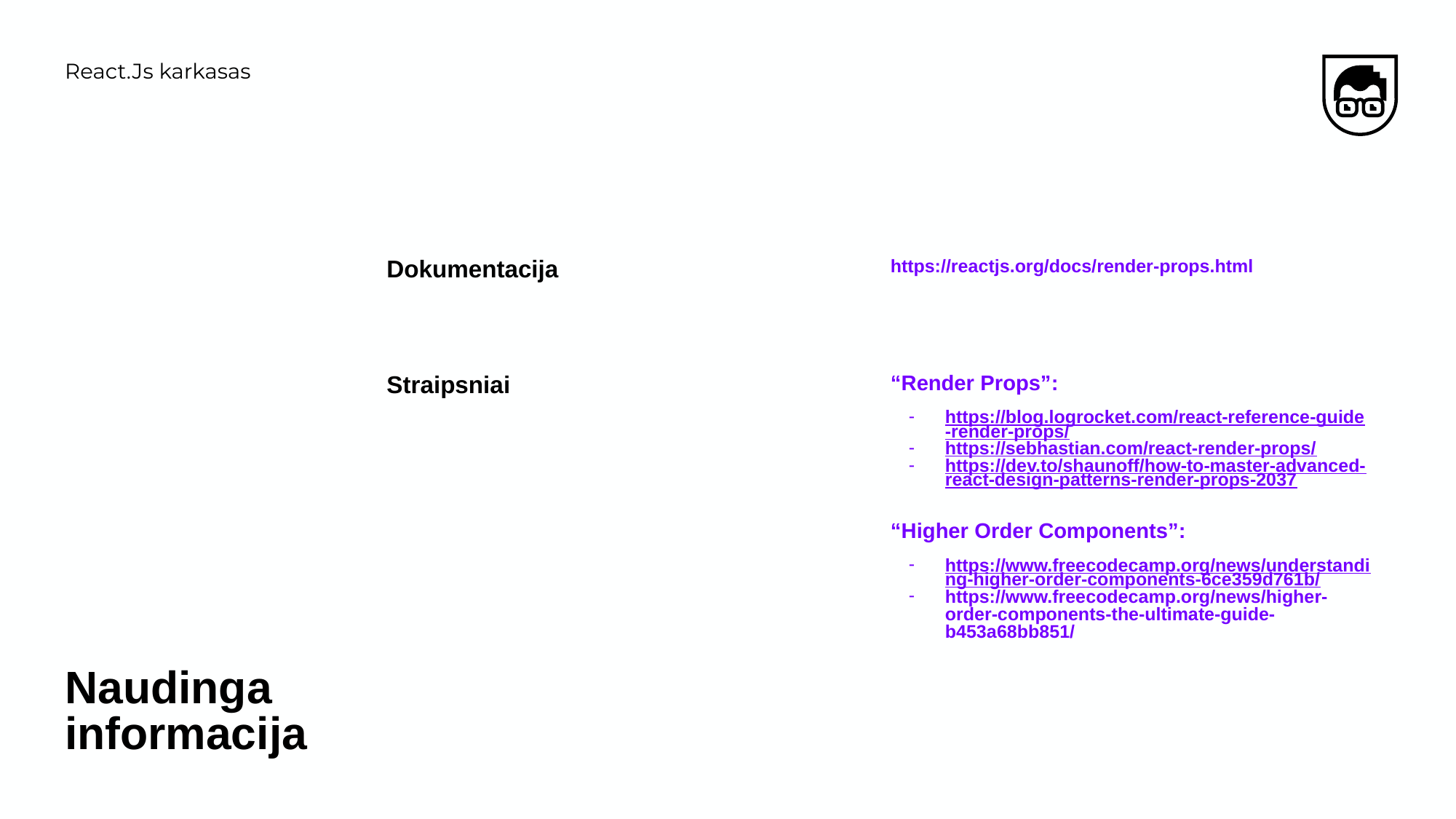

React.Js karkasas
https://reactjs.org/docs/render-props.html

Dokumentacija
“Render Props”:
https://blog.logrocket.com/react-reference-guide-render-props/
https://sebhastian.com/react-render-props/
https://dev.to/shaunoff/how-to-master-advanced-react-design-patterns-render-props-2037
“Higher Order Components”:
https://www.freecodecamp.org/news/understanding-higher-order-components-6ce359d761b/
https://www.freecodecamp.org/news/higher-order-components-the-ultimate-guide-b453a68bb851/
Straipsniai
# Naudinga informacija